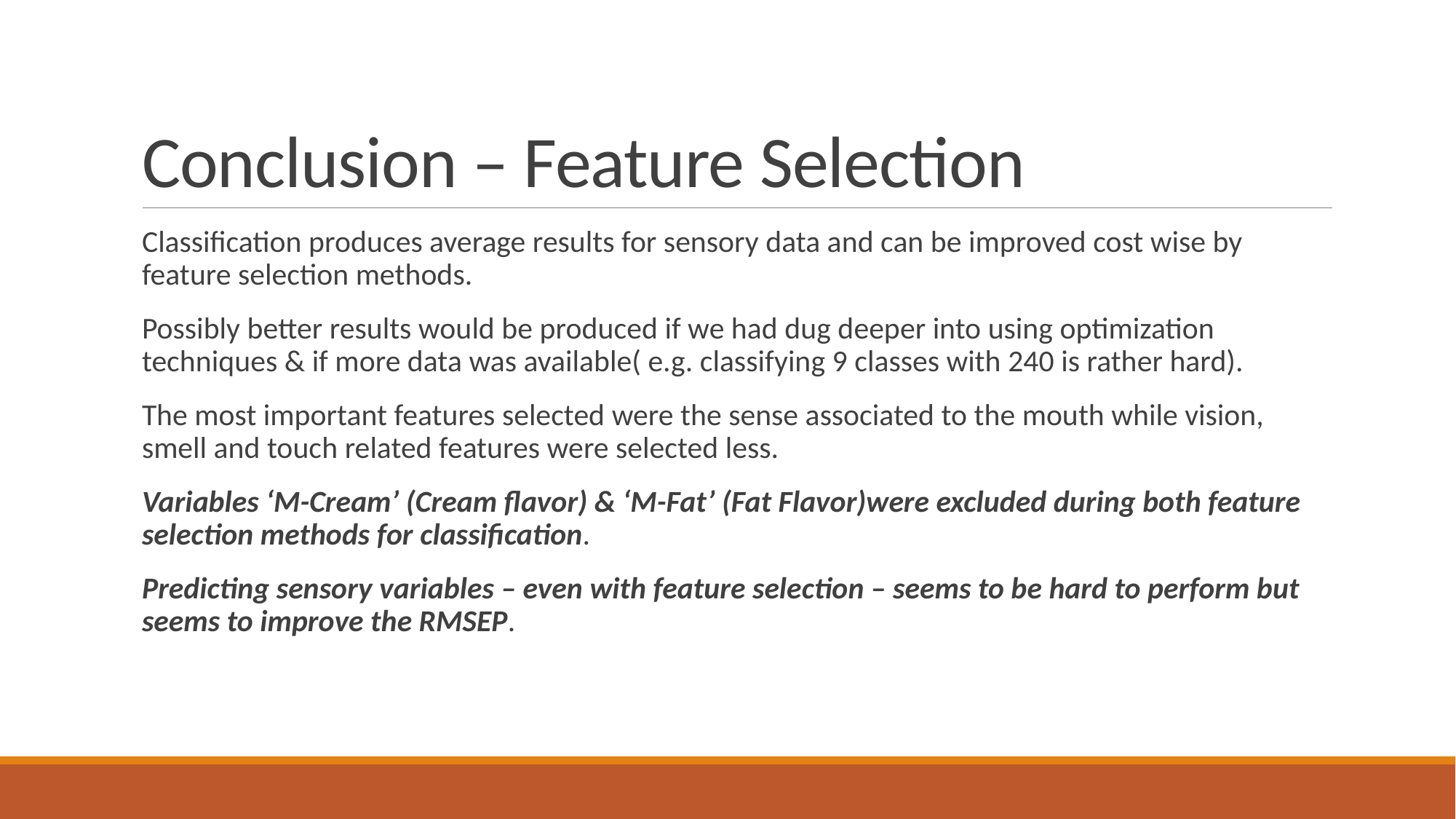

# Conclusion – Feature Selection
Classification produces average results for sensory data and can be improved cost wise by feature selection methods.
Possibly better results would be produced if we had dug deeper into using optimization techniques & if more data was available( e.g. classifying 9 classes with 240 is rather hard).
The most important features selected were the sense associated to the mouth while vision, smell and touch related features were selected less.
Variables ‘M-Cream’ (Cream flavor) & ‘M-Fat’ (Fat Flavor)were excluded during both feature selection methods for classification.
Predicting sensory variables – even with feature selection – seems to be hard to perform but seems to improve the RMSEP.